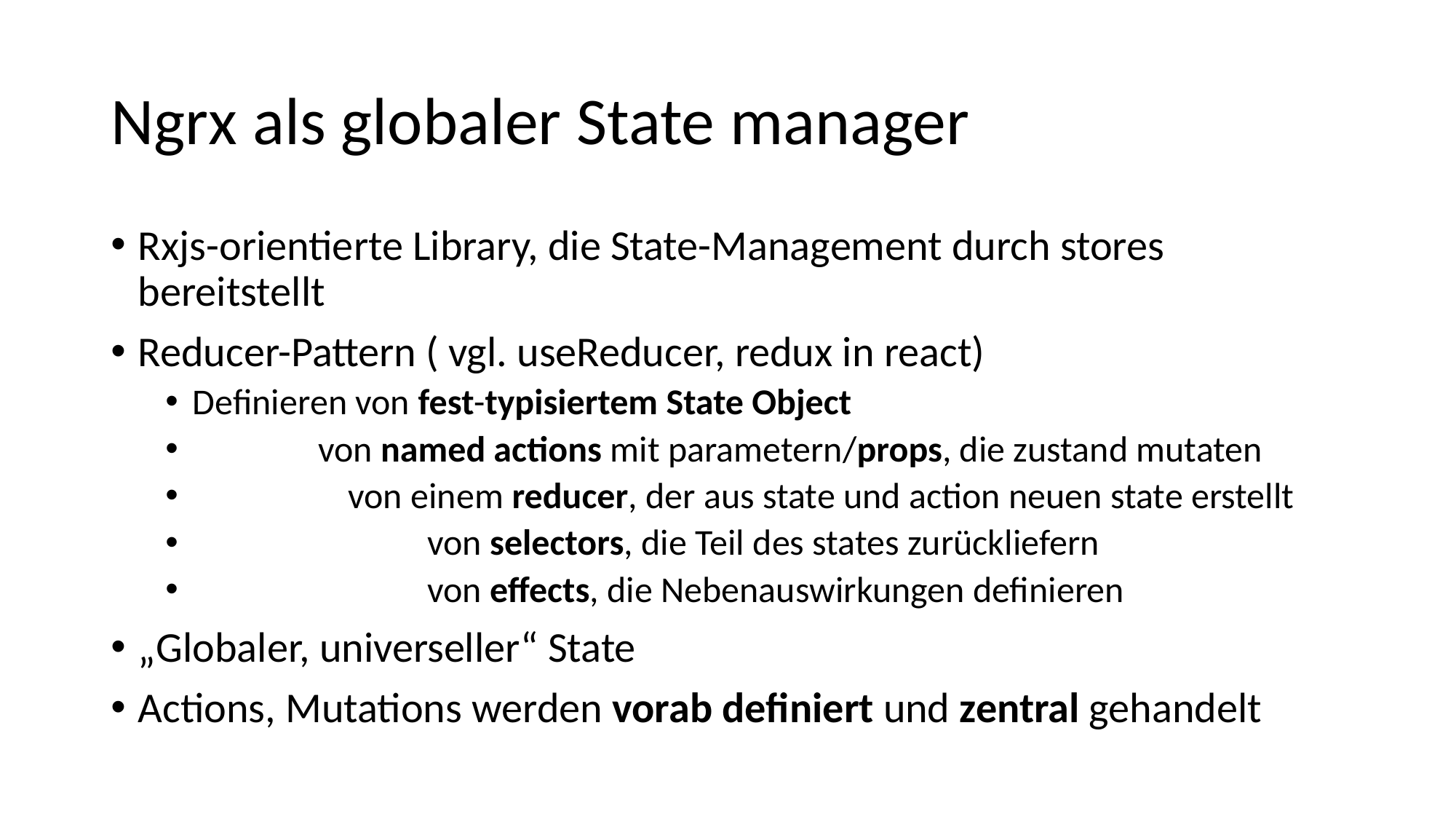

# Ngrx als globaler State manager
Rxjs-orientierte Library, die State-Management durch stores bereitstellt
Reducer-Pattern ( vgl. useReducer, redux in react)
Definieren von fest-typisiertem State Object
     	  von named actions mit parametern/props, die zustand mutaten
                   von einem reducer, der aus state und action neuen state erstellt
              	  von selectors, die Teil des states zurückliefern
 		  von effects, die Nebenauswirkungen definieren
„Globaler, universeller“ State
Actions, Mutations werden vorab definiert und zentral gehandelt